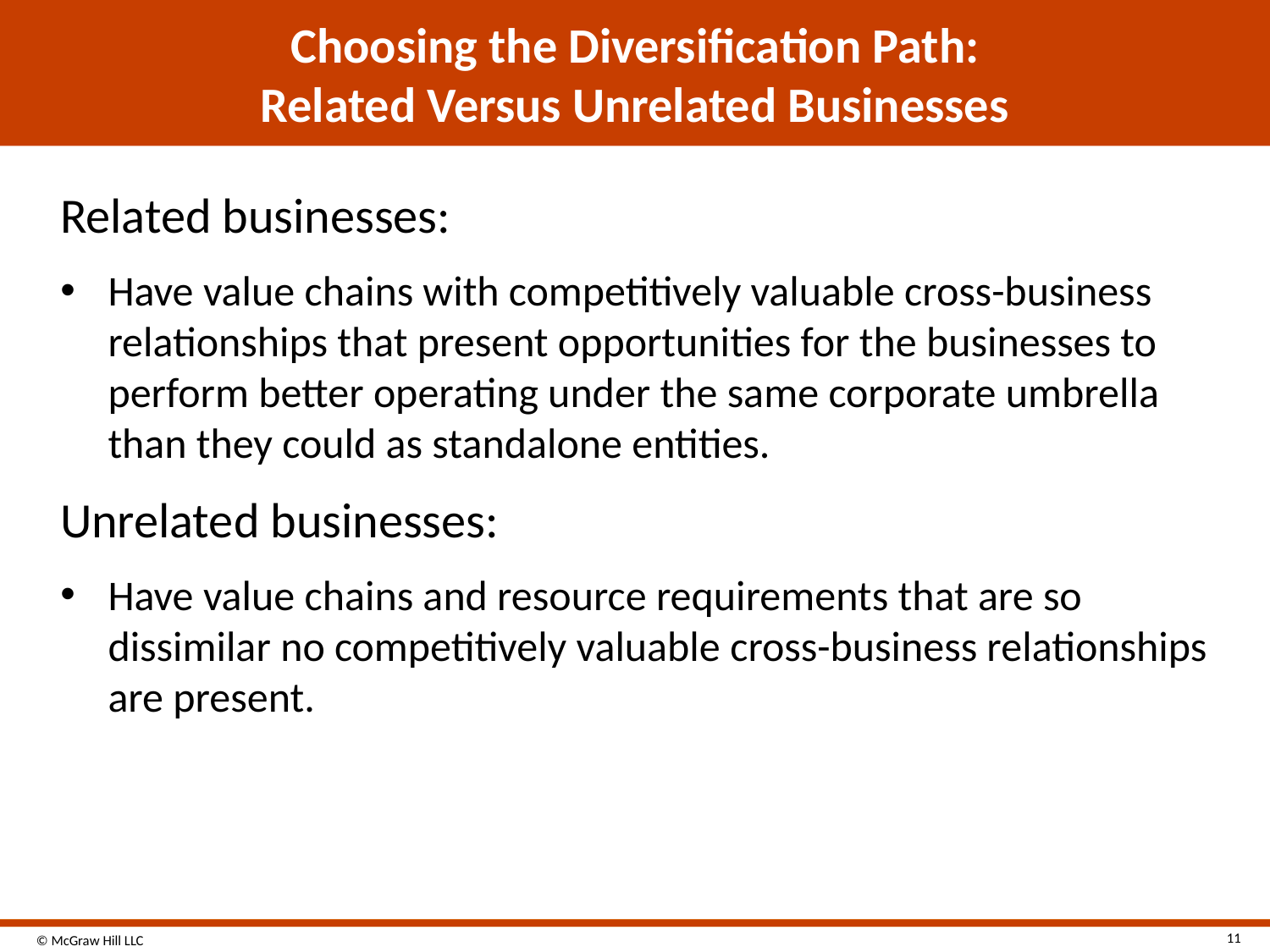

# Choosing the Diversification Path: Related Versus Unrelated Businesses
Related businesses:
Have value chains with competitively valuable cross-business relationships that present opportunities for the businesses to perform better operating under the same corporate umbrella than they could as standalone entities.
Unrelated businesses:
Have value chains and resource requirements that are so dissimilar no competitively valuable cross-business relationships are present.

11